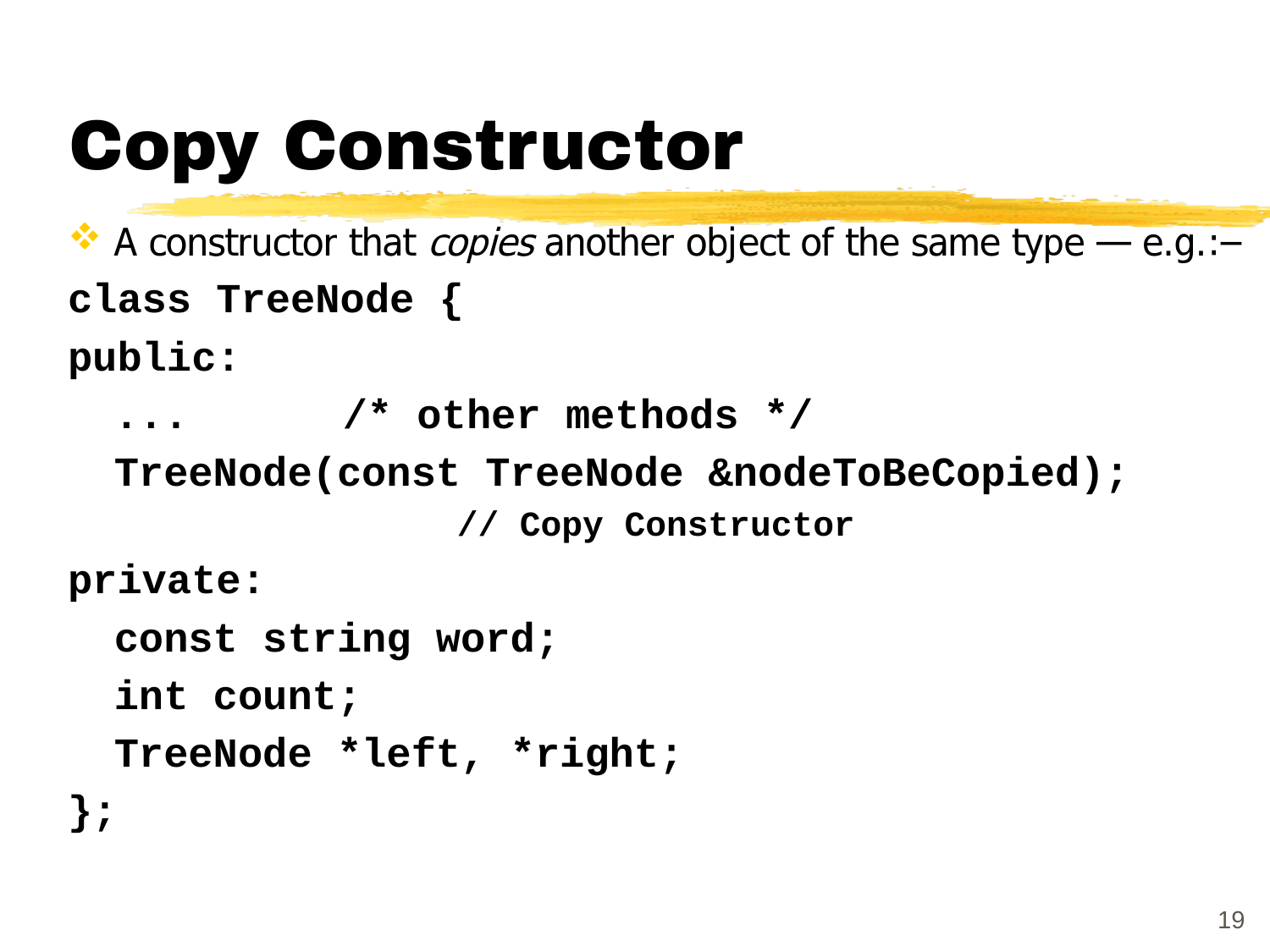

# Copy Constructor
A constructor that copies another object of the same type — e.g.:–
class TreeNode {
public:
	...		/* other methods */
	TreeNode(const TreeNode &nodeToBeCopied);
			// Copy Constructor
private:
	const string word;
	int count;
	TreeNode *left, *right;
};
19